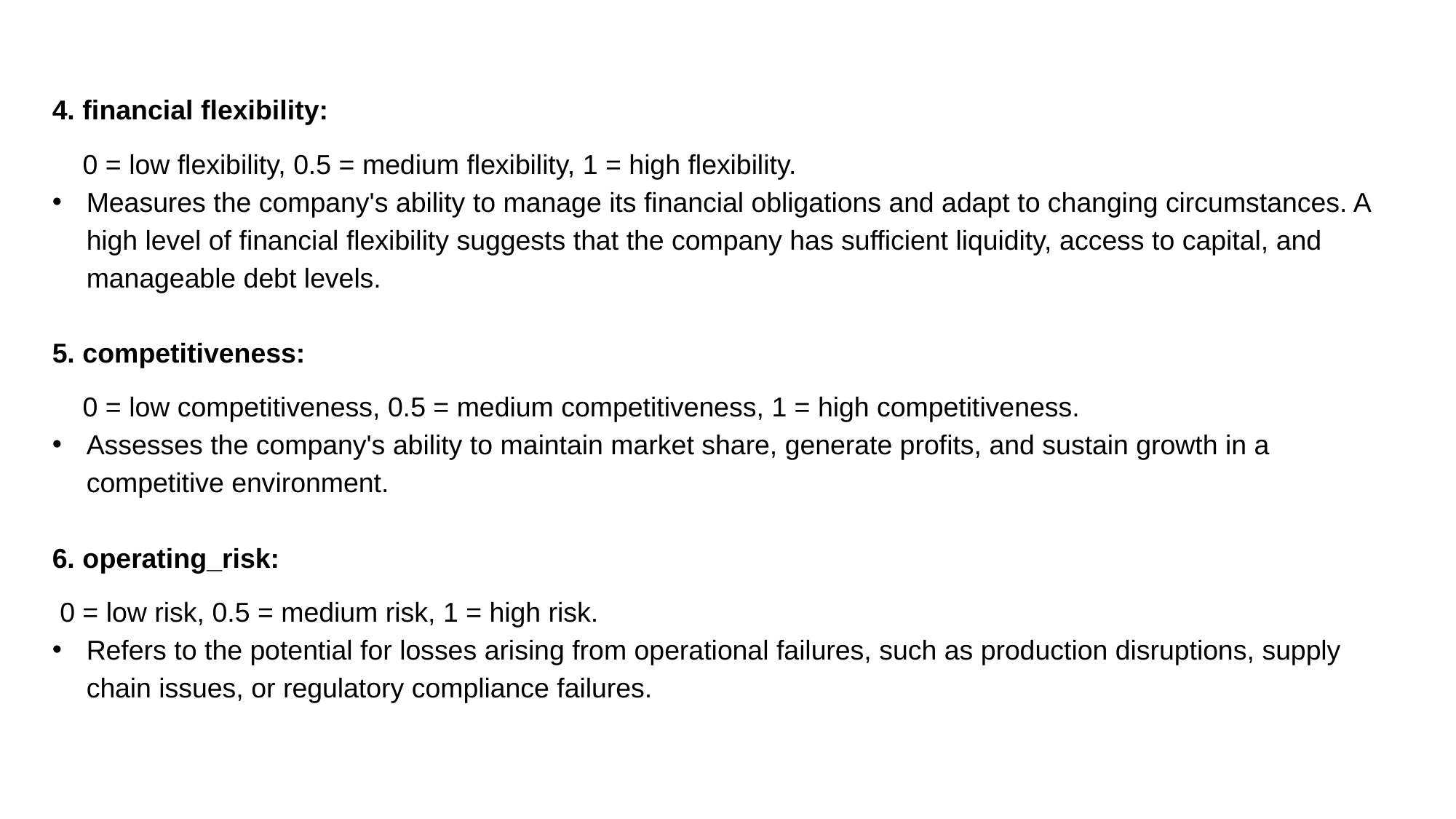

4. financial flexibility:

    0 = low flexibility, 0.5 = medium flexibility, 1 = high flexibility.
Measures the company's ability to manage its financial obligations and adapt to changing circumstances. A high level of financial flexibility suggests that the company has sufficient liquidity, access to capital, and manageable debt levels.

5. competitiveness:

    0 = low competitiveness, 0.5 = medium competitiveness, 1 = high competitiveness.
Assesses the company's ability to maintain market share, generate profits, and sustain growth in a competitive environment.

6. operating_risk:

 0 = low risk, 0.5 = medium risk, 1 = high risk.
Refers to the potential for losses arising from operational failures, such as production disruptions, supply chain issues, or regulatory compliance failures.